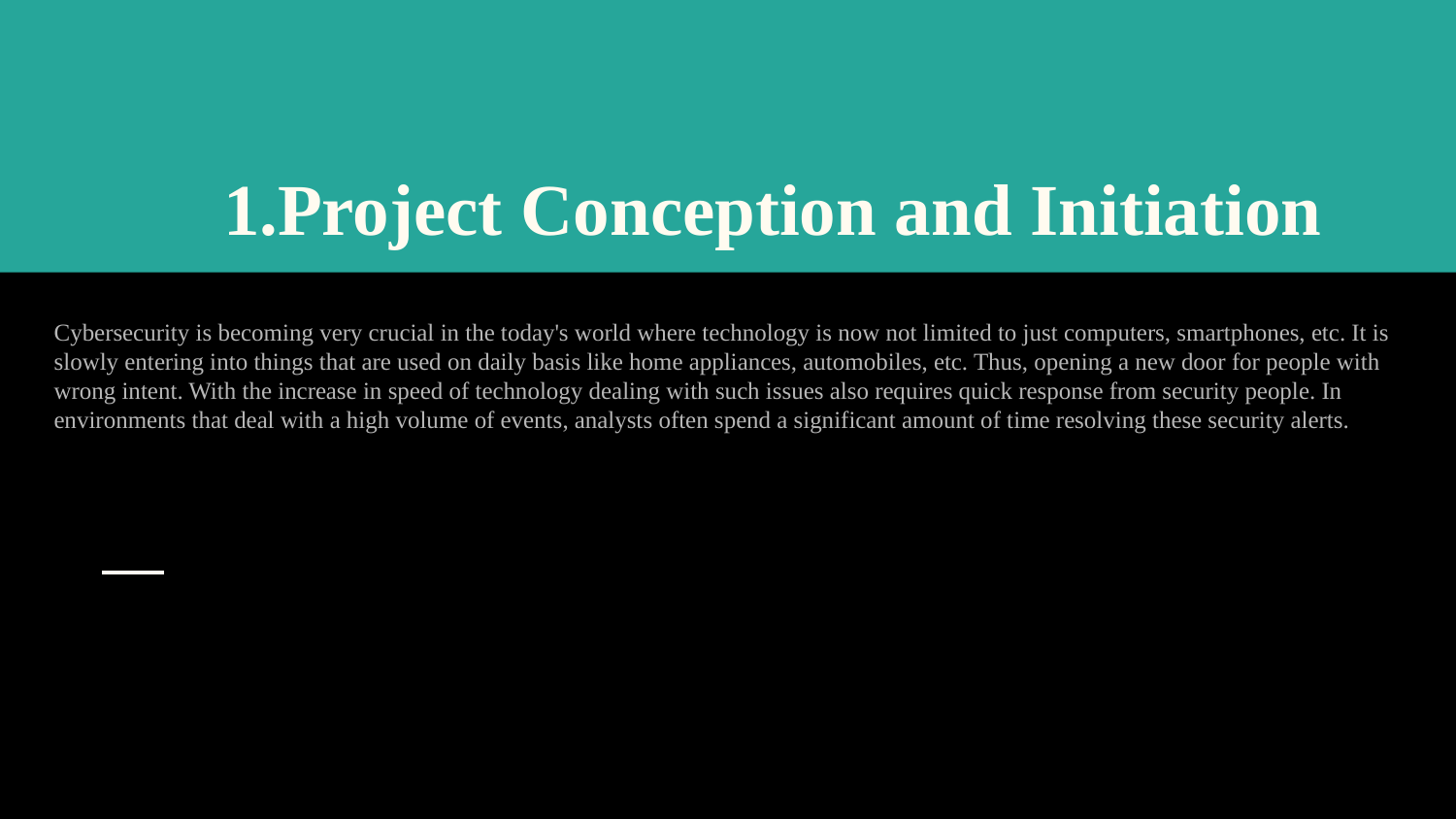

# 1.Project Conception and Initiation
Cybersecurity is becoming very crucial in the today's world where technology is now not limited to just computers, smartphones, etc. It is slowly entering into things that are used on daily basis like home appliances, automobiles, etc. Thus, opening a new door for people with wrong intent. With the increase in speed of technology dealing with such issues also requires quick response from security people. In environments that deal with a high volume of events, analysts often spend a significant amount of time resolving these security alerts.